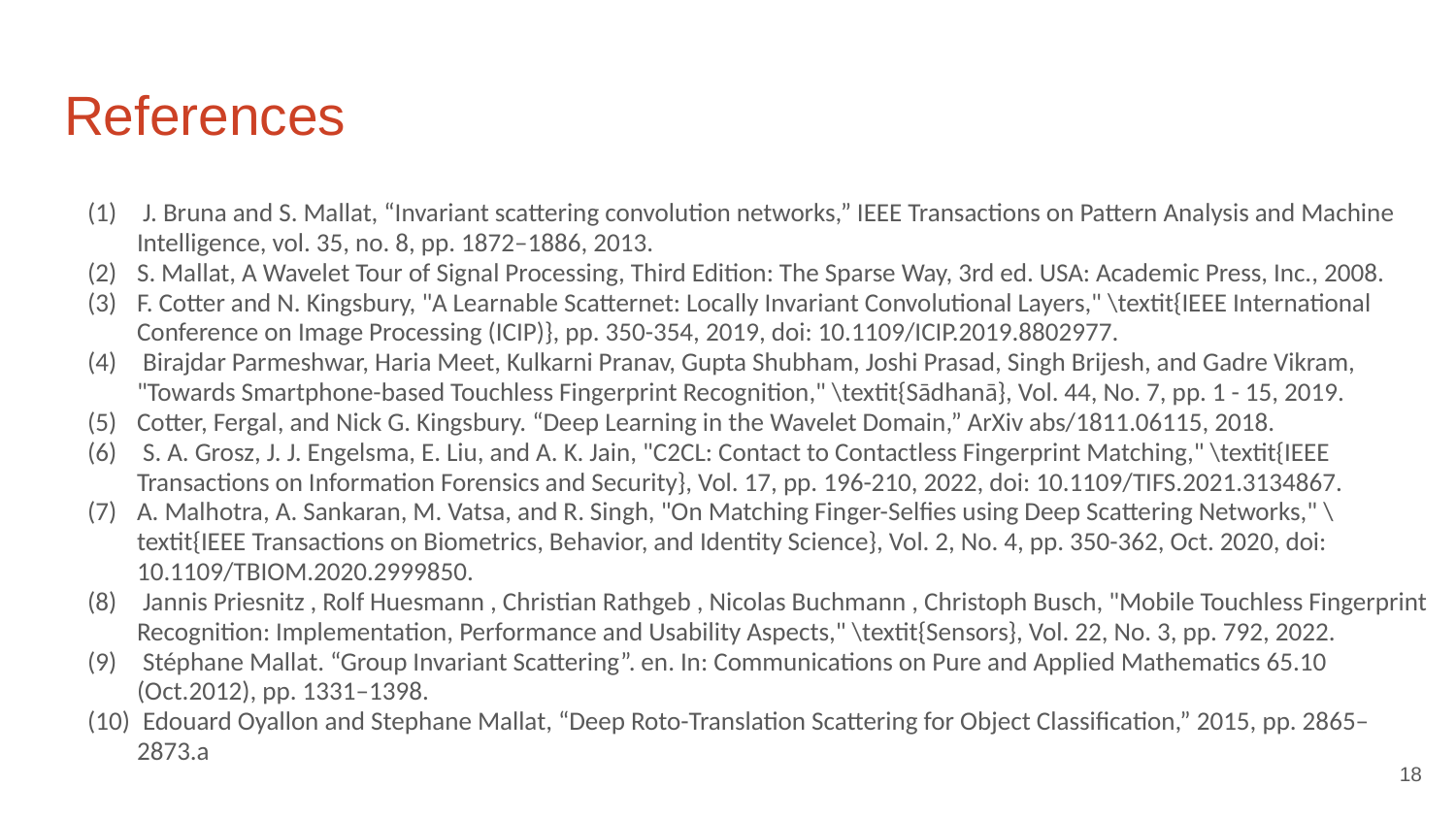

# References
 J. Bruna and S. Mallat, “Invariant scattering convolution networks,” IEEE Transactions on Pattern Analysis and Machine Intelligence, vol. 35, no. 8, pp. 1872–1886, 2013.
S. Mallat, A Wavelet Tour of Signal Processing, Third Edition: The Sparse Way, 3rd ed. USA: Academic Press, Inc., 2008.
F. Cotter and N. Kingsbury, "A Learnable Scatternet: Locally Invariant Convolutional Layers," \textit{IEEE International Conference on Image Processing (ICIP)}, pp. 350-354, 2019, doi: 10.1109/ICIP.2019.8802977.
 Birajdar Parmeshwar, Haria Meet, Kulkarni Pranav, Gupta Shubham, Joshi Prasad, Singh Brijesh, and Gadre Vikram, "Towards Smartphone-based Touchless Fingerprint Recognition," \textit{Sādhanā}, Vol. 44, No. 7, pp. 1 - 15, 2019.
Cotter, Fergal, and Nick G. Kingsbury. “Deep Learning in the Wavelet Domain,” ArXiv abs/1811.06115, 2018.
 S. A. Grosz, J. J. Engelsma, E. Liu, and A. K. Jain, "C2CL: Contact to Contactless Fingerprint Matching," \textit{IEEE Transactions on Information Forensics and Security}, Vol. 17, pp. 196-210, 2022, doi: 10.1109/TIFS.2021.3134867.
A. Malhotra, A. Sankaran, M. Vatsa, and R. Singh, "On Matching Finger-Selfies using Deep Scattering Networks," \textit{IEEE Transactions on Biometrics, Behavior, and Identity Science}, Vol. 2, No. 4, pp. 350-362, Oct. 2020, doi: 10.1109/TBIOM.2020.2999850.
 Jannis Priesnitz , Rolf Huesmann , Christian Rathgeb , Nicolas Buchmann , Christoph Busch, "Mobile Touchless Fingerprint Recognition: Implementation, Performance and Usability Aspects," \textit{Sensors}, Vol. 22, No. 3, pp. 792, 2022.
 Stéphane Mallat. “Group Invariant Scattering”. en. In: Communications on Pure and Applied Mathematics 65.10 (Oct.2012), pp. 1331–1398.
 Edouard Oyallon and Stephane Mallat, “Deep Roto-Translation Scattering for Object Classification,” 2015, pp. 2865–2873.a
18